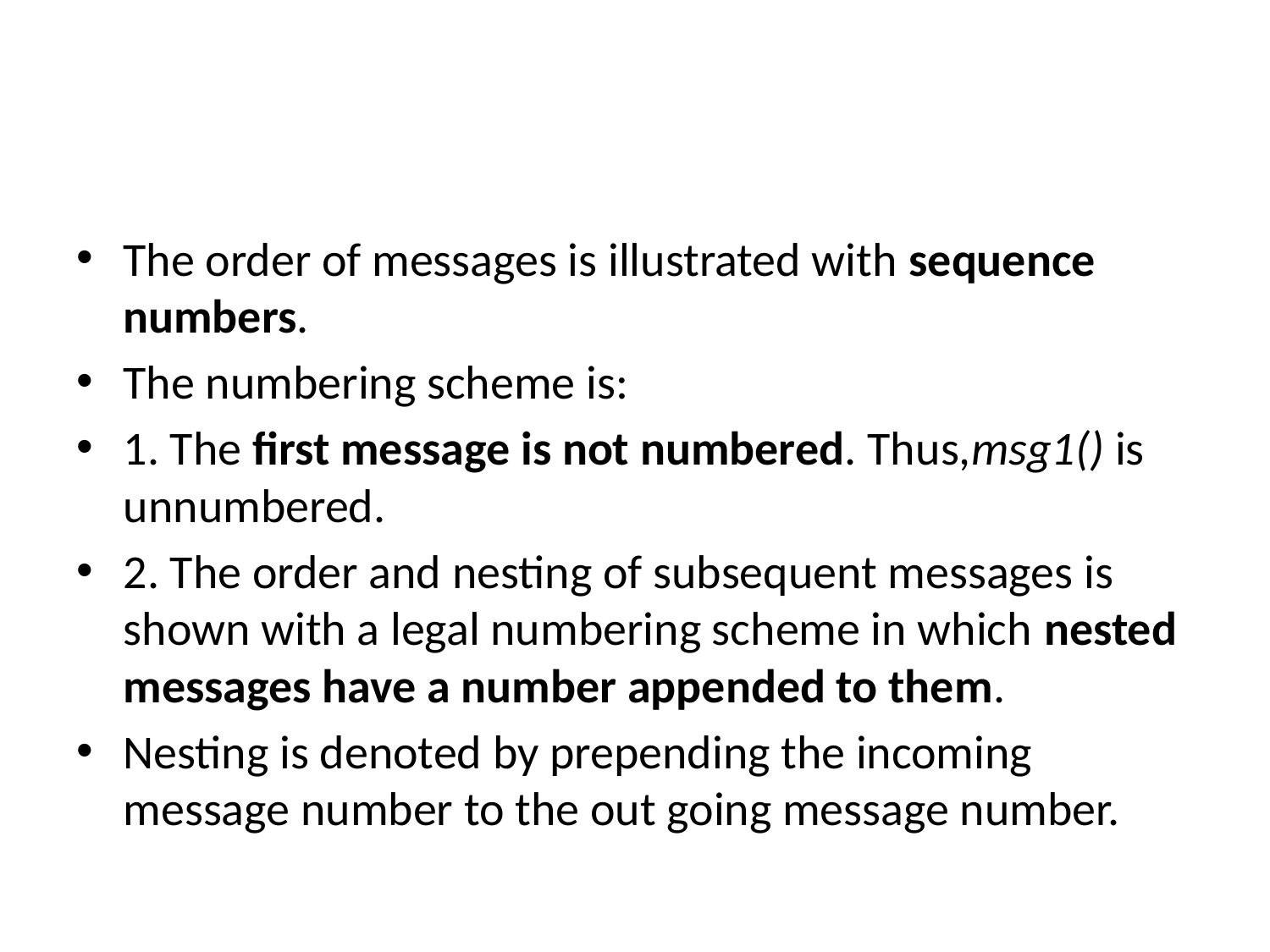

#
The order of messages is illustrated with sequence numbers.
The numbering scheme is:
1. The first message is not numbered. Thus,msg1() is unnumbered.
2. The order and nesting of subsequent messages is shown with a legal numbering scheme in which nested messages have a number appended to them.
Nesting is denoted by prepending the incoming message number to the out going message number.